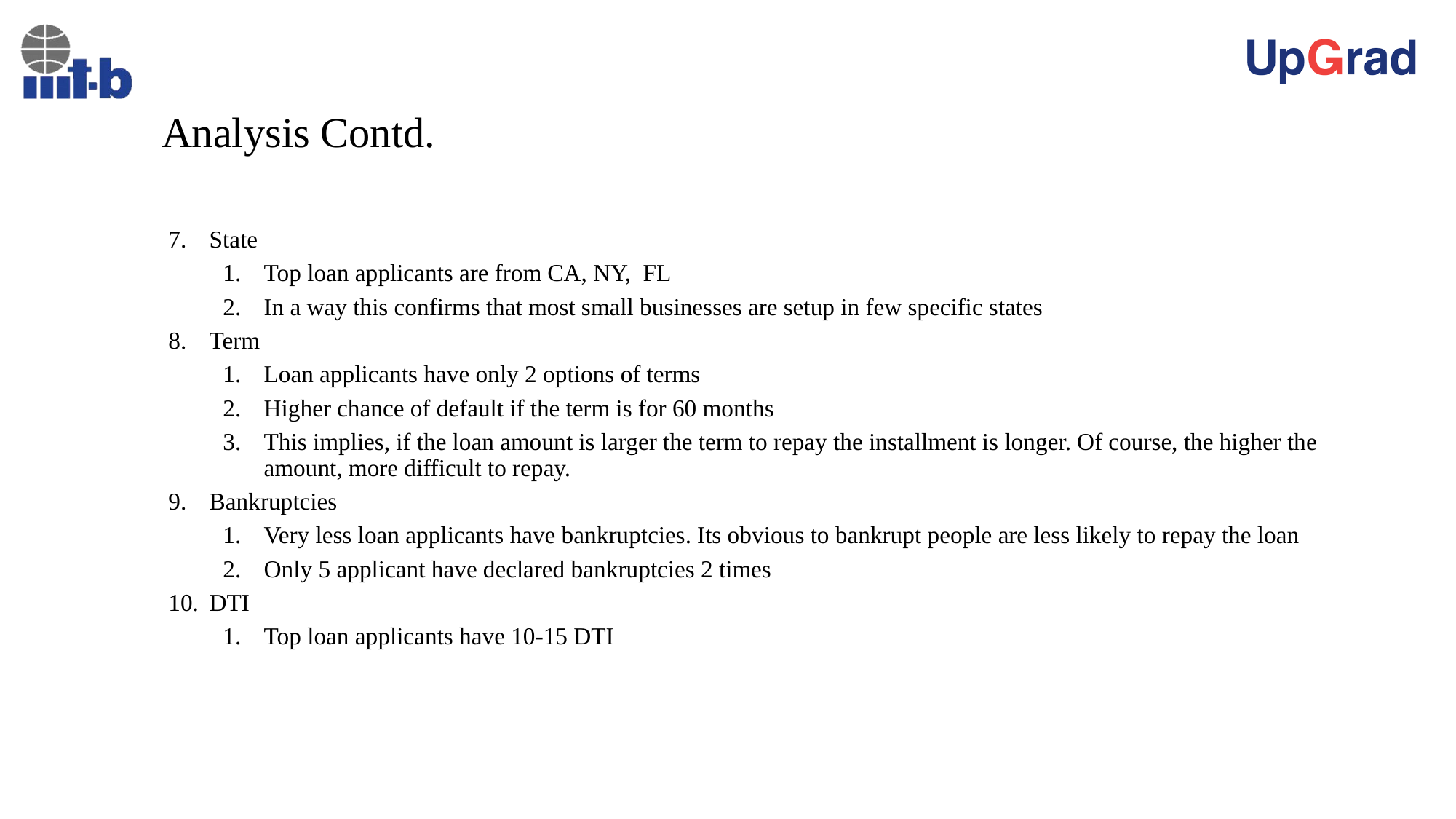

# Analysis Contd.
State
Top loan applicants are from CA, NY,  FL
In a way this confirms that most small businesses are setup in few specific states
Term
Loan applicants have only 2 options of terms
Higher chance of default if the term is for 60 months
This implies, if the loan amount is larger the term to repay the installment is longer. Of course, the higher the amount, more difficult to repay.
Bankruptcies
Very less loan applicants have bankruptcies. Its obvious to bankrupt people are less likely to repay the loan
Only 5 applicant have declared bankruptcies 2 times
DTI
Top loan applicants have 10-15 DTI